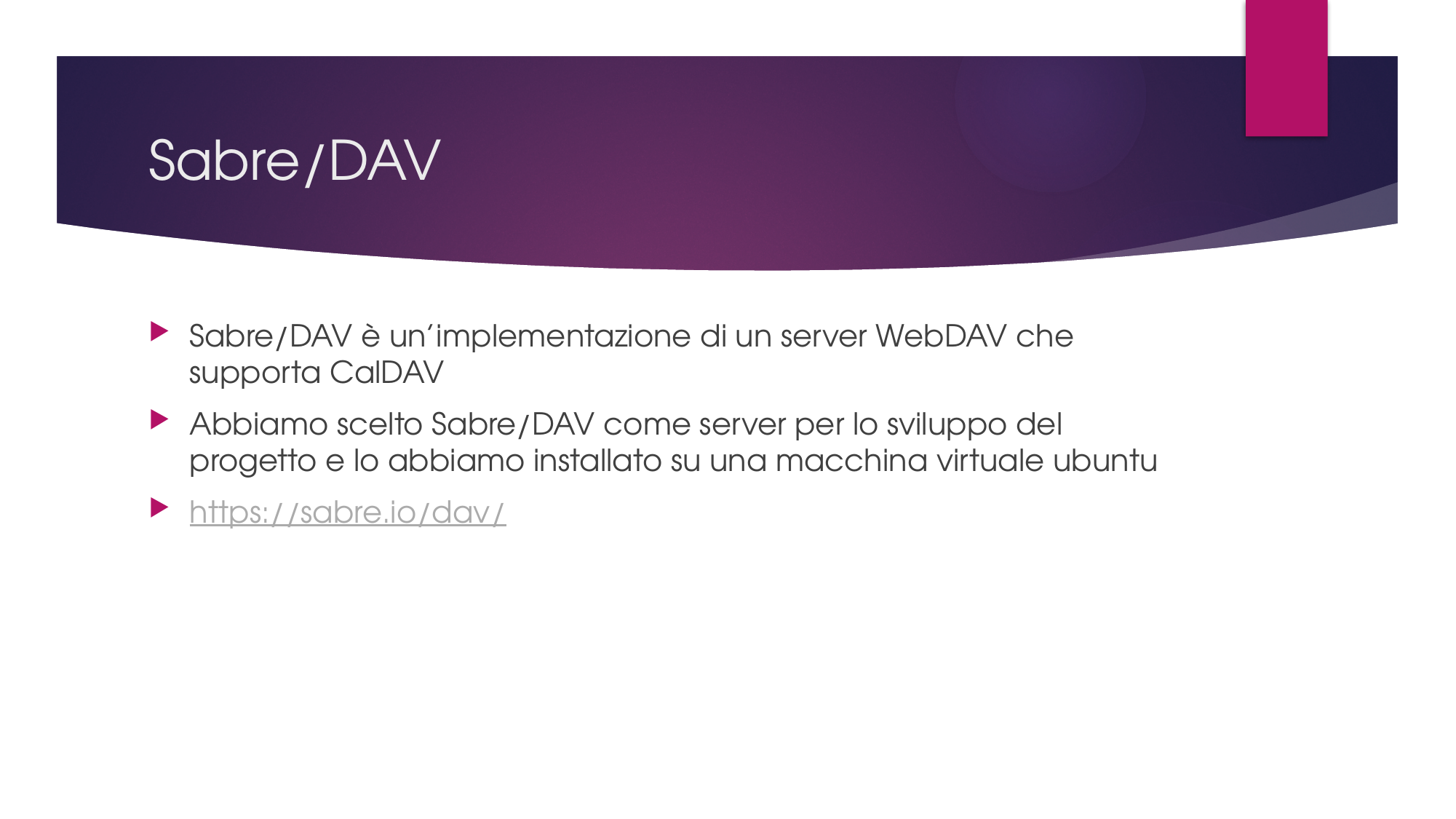

# Sabre/DAV
Sabre/DAV è un’implementazione di un server WebDAV che supporta CalDAV
Abbiamo scelto Sabre/DAV come server per lo sviluppo del progetto e lo abbiamo installato su una macchina virtuale ubuntu
https://sabre.io/dav/